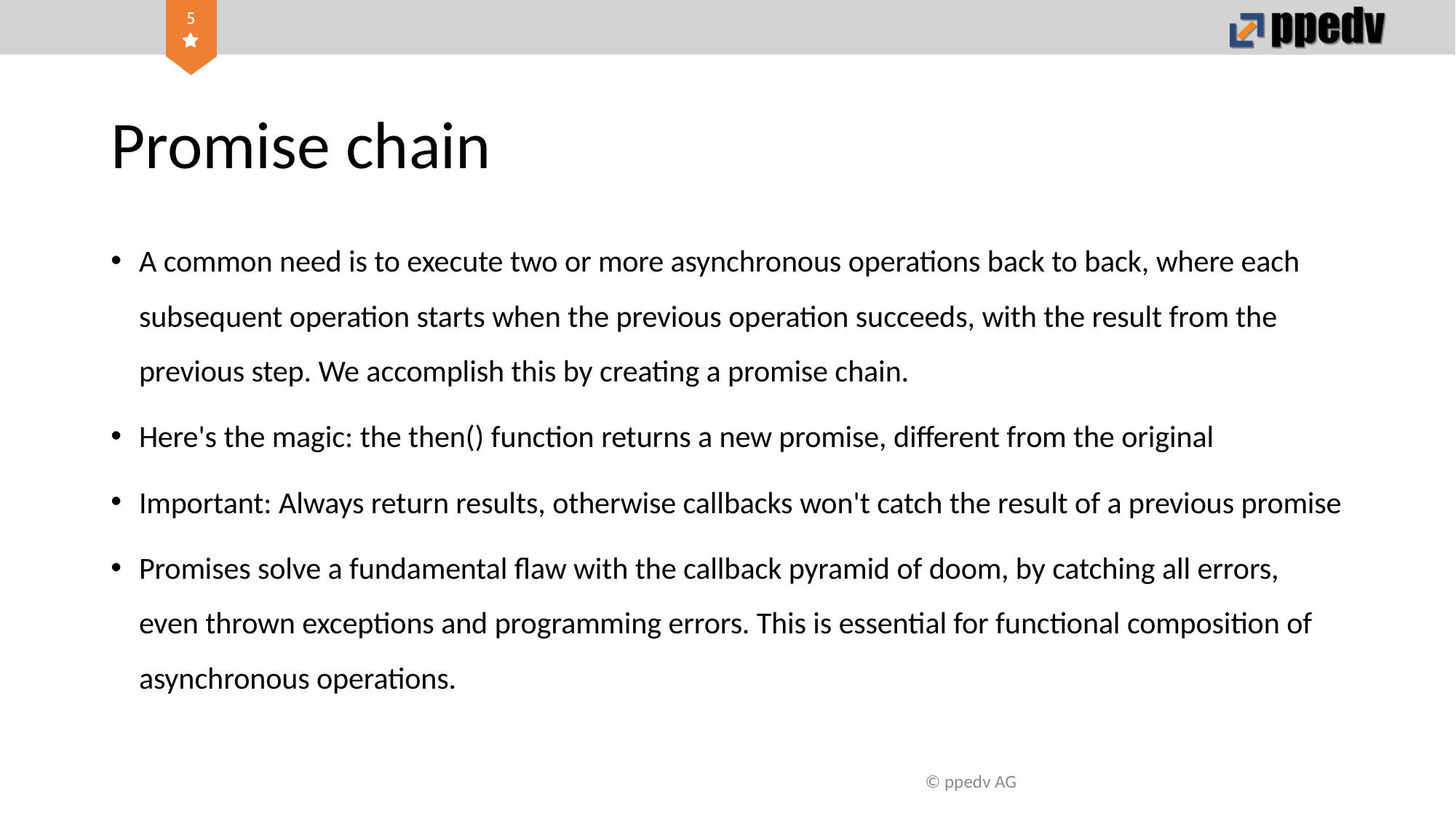

# Promise chain
A common need is to execute two or more asynchronous operations back to back, where each subsequent operation starts when the previous operation succeeds, with the result from the previous step. We accomplish this by creating a promise chain.
Here's the magic: the then() function returns a new promise, different from the original
Important: Always return results, otherwise callbacks won't catch the result of a previous promise
Promises solve a fundamental flaw with the callback pyramid of doom, by catching all errors, even thrown exceptions and programming errors. This is essential for functional composition of asynchronous operations.
© ppedv AG